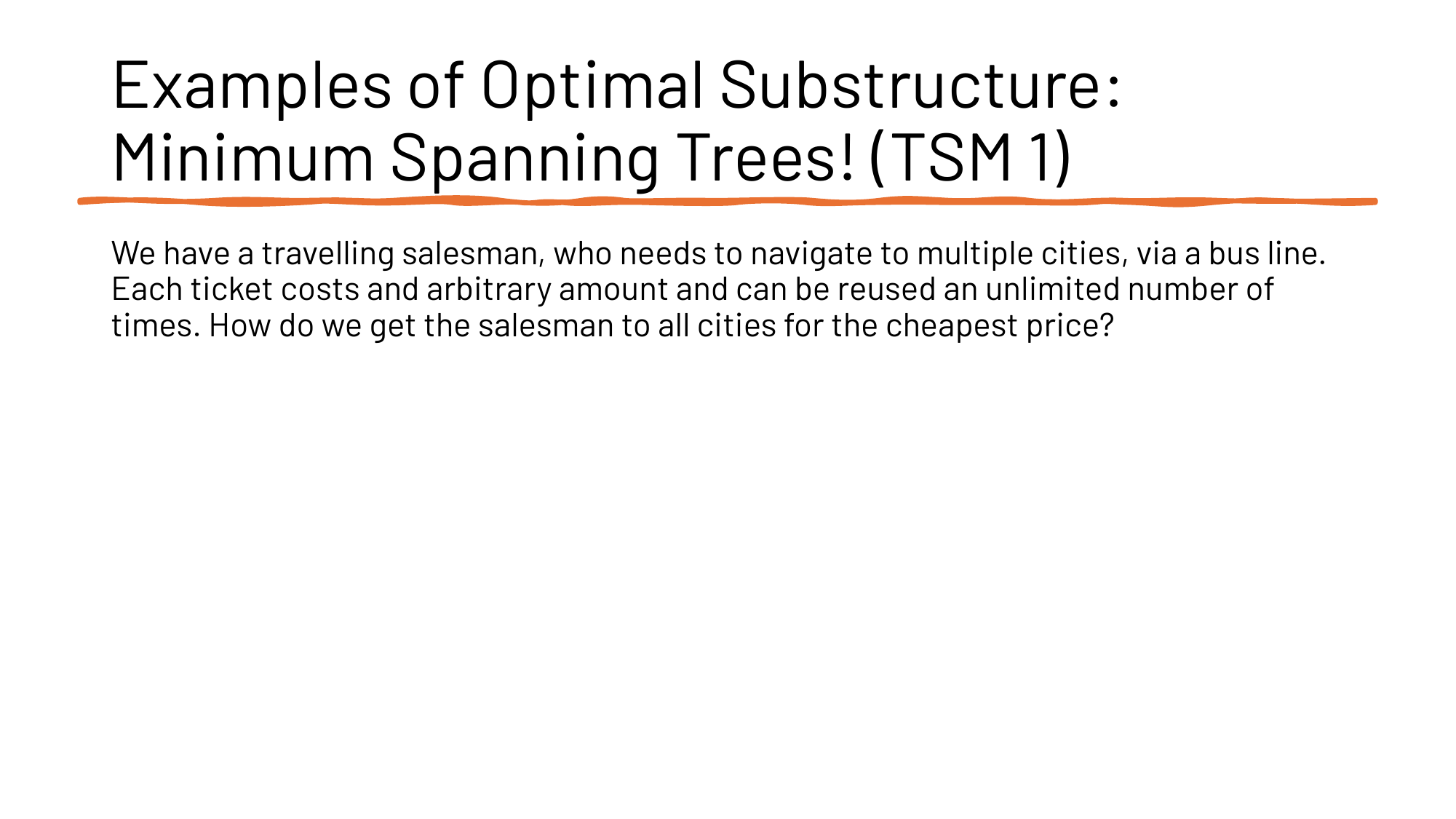

# Examples of Optimal Substructure: Minimum Spanning Trees! (TSM 1)

We have a travelling salesman, who needs to navigate to multiple cities, via a bus line. Each ticket costs and arbitrary amount and can be reused an unlimited number of times. How do we get the salesman to all cities for the cheapest price?